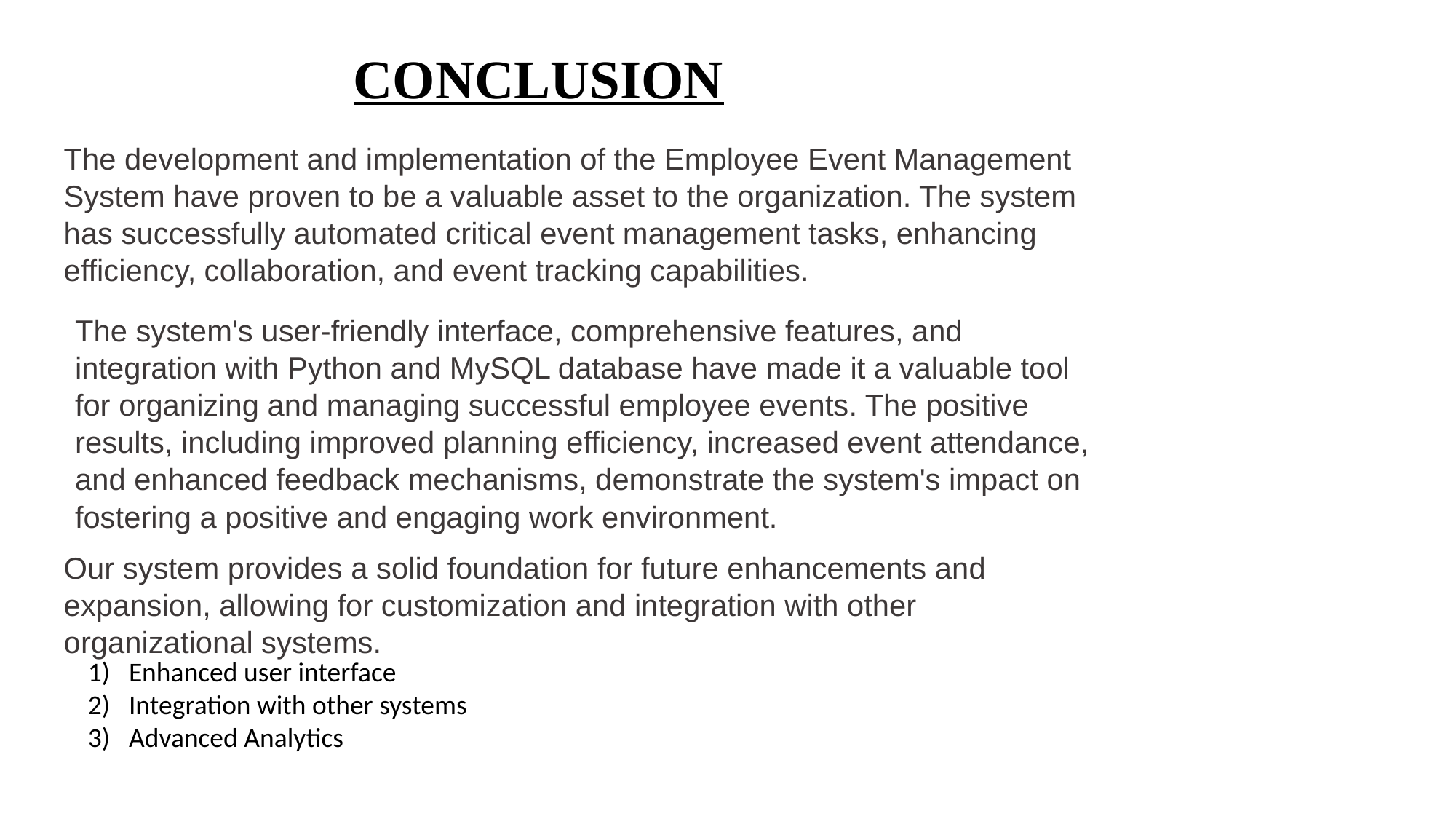

CONCLUSION
The development and implementation of the Employee Event Management System have proven to be a valuable asset to the organization. The system has successfully automated critical event management tasks, enhancing efficiency, collaboration, and event tracking capabilities.
The system's user-friendly interface, comprehensive features, and integration with Python and MySQL database have made it a valuable tool for organizing and managing successful employee events. The positive results, including improved planning efficiency, increased event attendance, and enhanced feedback mechanisms, demonstrate the system's impact on fostering a positive and engaging work environment.
Our system provides a solid foundation for future enhancements and expansion, allowing for customization and integration with other organizational systems.
Enhanced user interface
Integration with other systems
Advanced Analytics